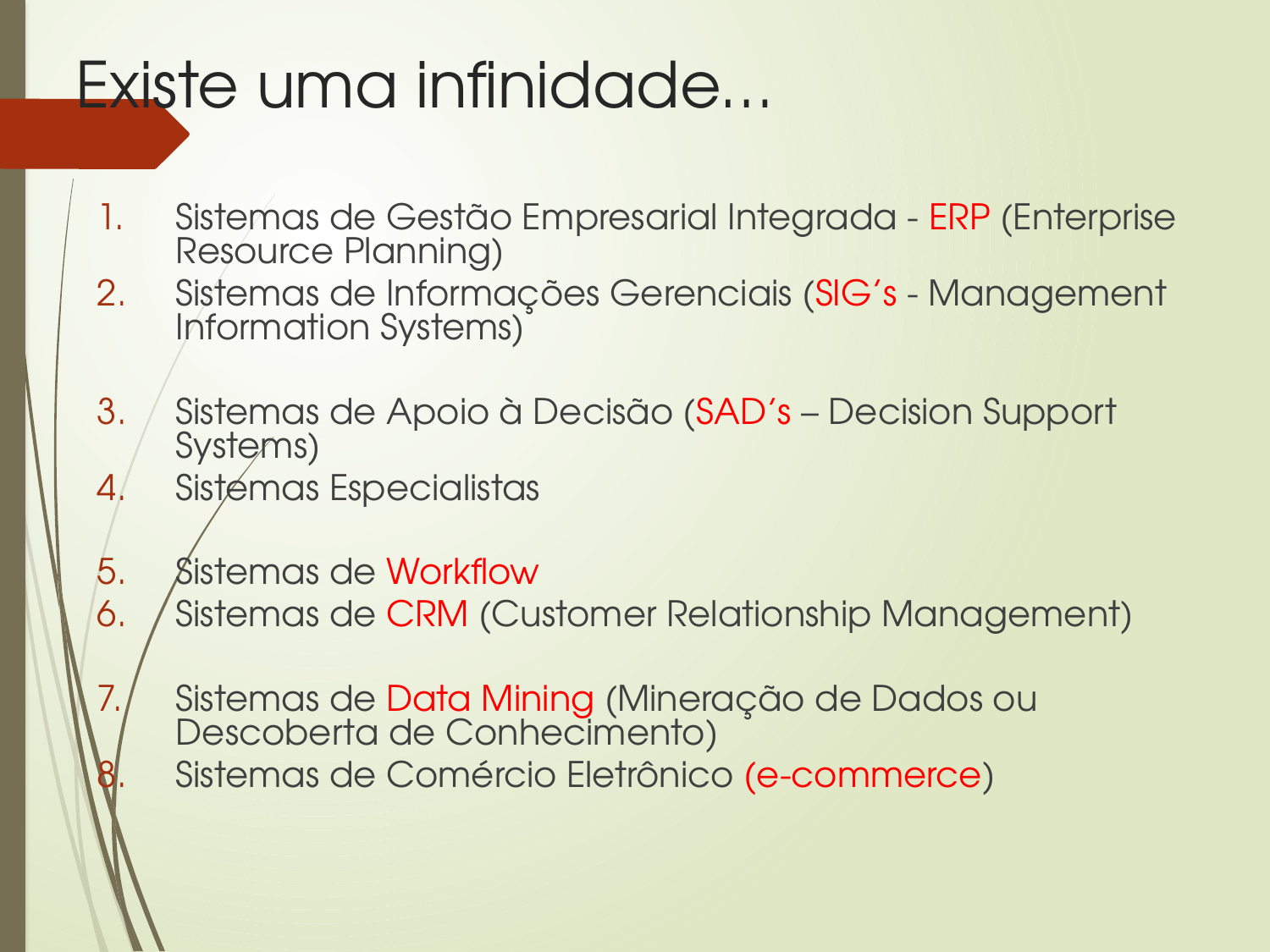

# Existe uma infinidade…
Sistemas de Gestão Empresarial Integrada - ERP (Enterprise Resource Planning)‏
Sistemas de Informações Gerenciais (SIG’s - Management Information Systems)‏

Sistemas de Apoio à Decisão (SAD’s – Decision Support Systems)‏
Sistemas Especialistas

Sistemas de Workflow
Sistemas de CRM (Customer Relationship Management)‏

Sistemas de Data Mining (Mineração de Dados ou Descoberta de Conhecimento)‏
Sistemas de Comércio Eletrônico (e-commerce)